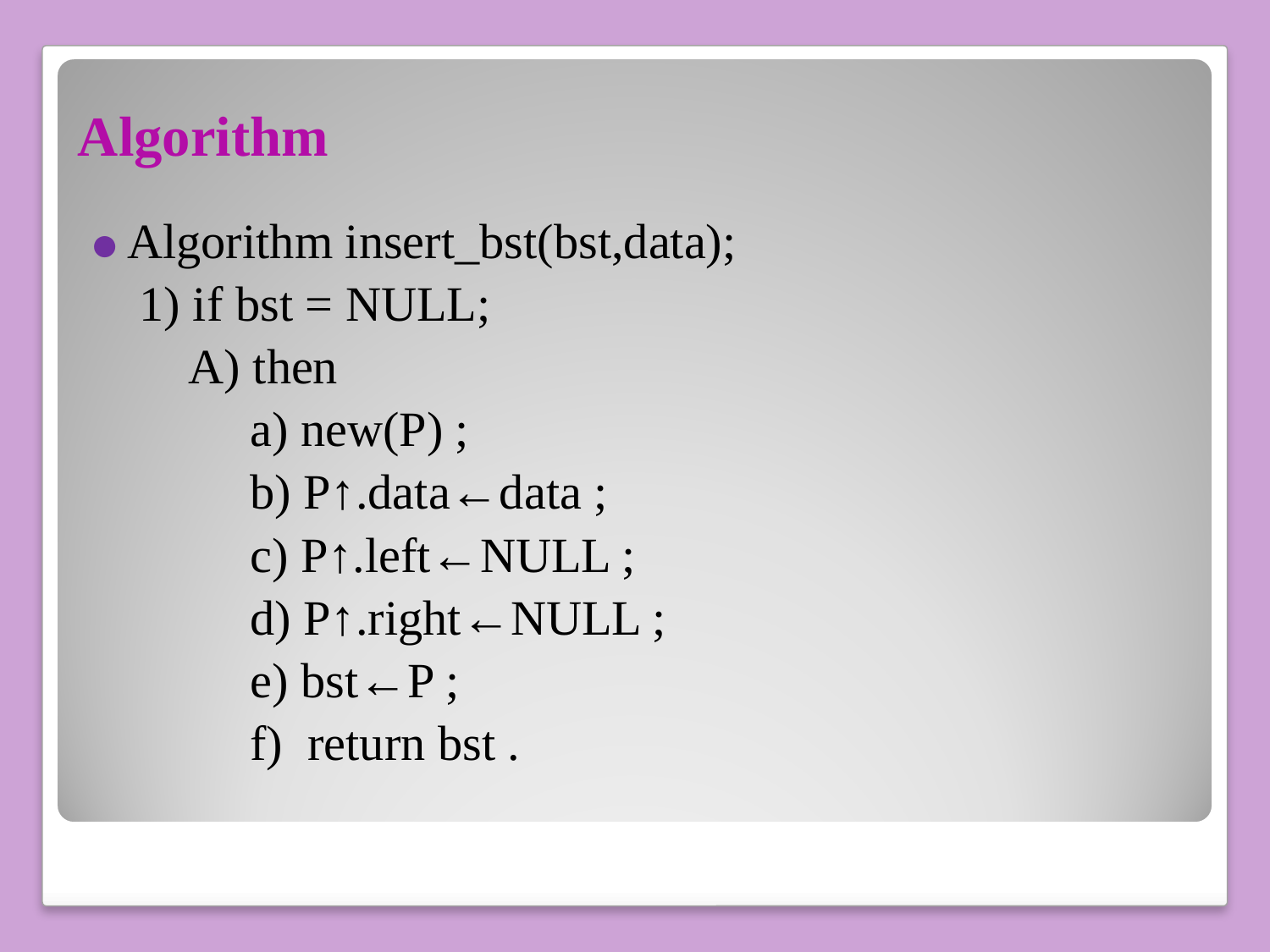

# Algorithm
Algorithm insert_bst(bst,data);
    1) if bst = NULL;
        A) then
             a) new(P) ;
             b) P↑.data←data ;
             c) P↑.left←NULL ;
             d) P↑.right←NULL ;
             e) bst←P ;
             f)  return bst .